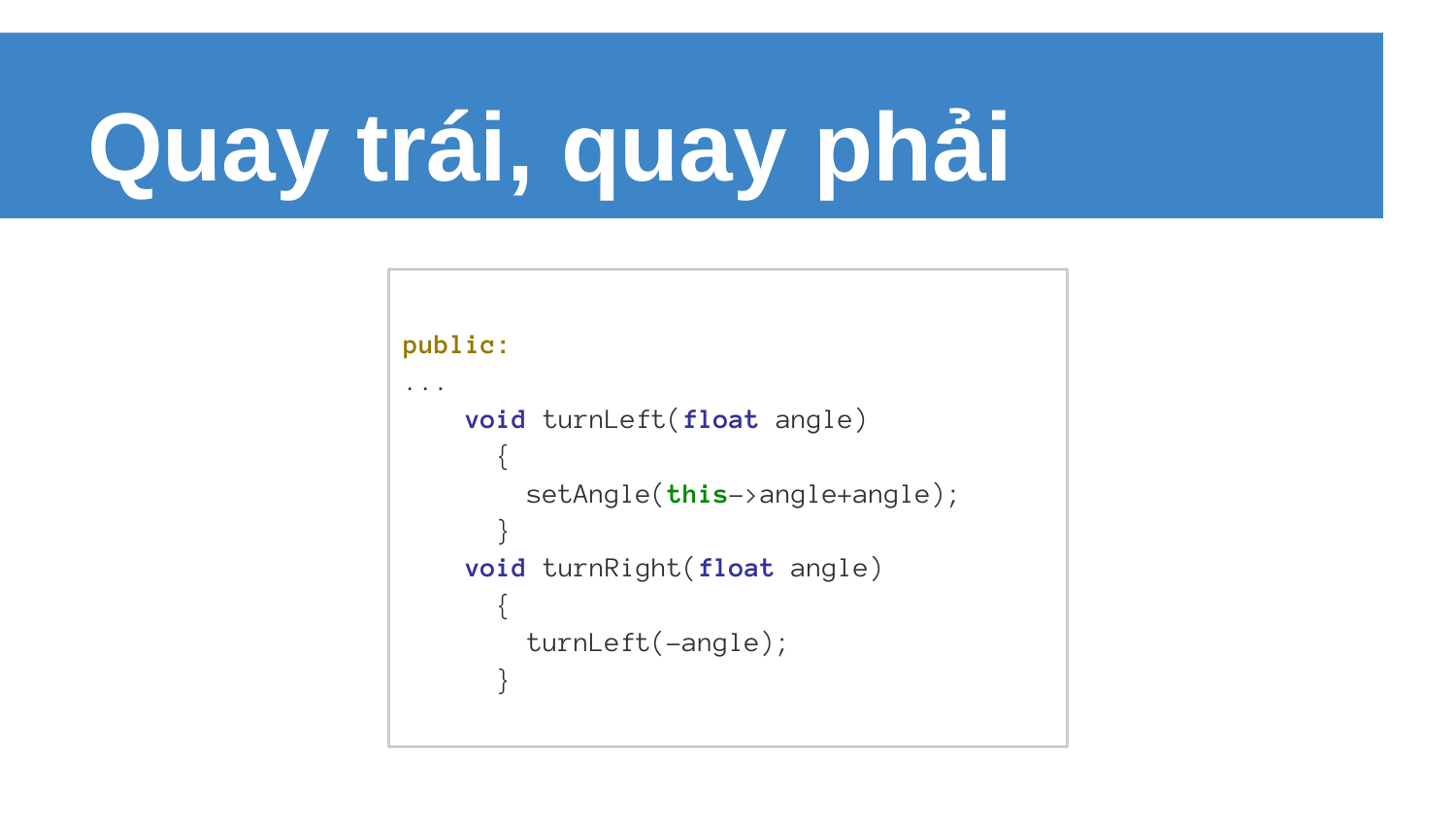

# Quay trái, quay phải

public:
...
    void turnLeft(float angle)
      {
        setAngle(this->angle+angle);
      }
    void turnRight(float angle)
      {
        turnLeft(-angle);
      }